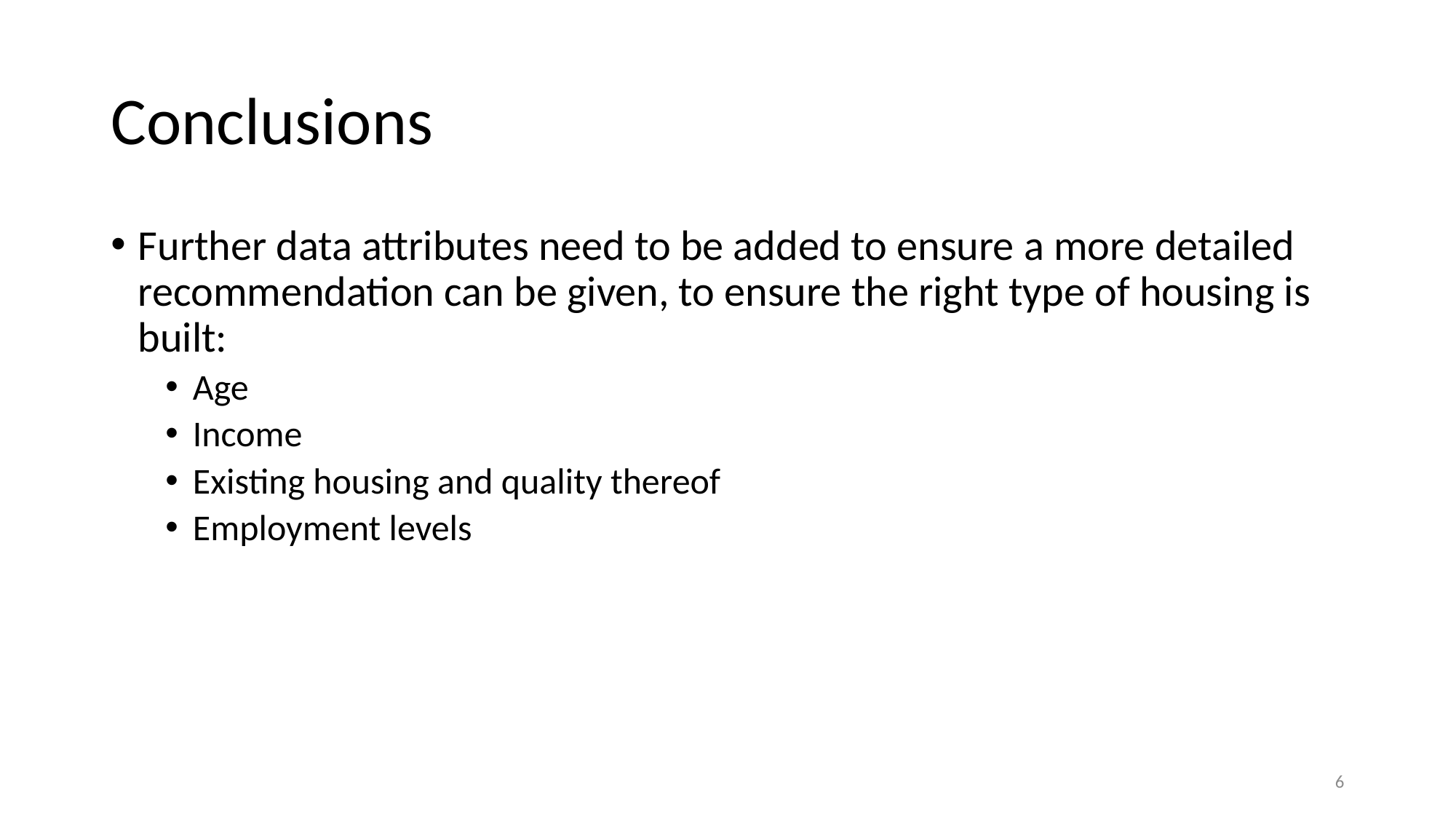

# Conclusions
Further data attributes need to be added to ensure a more detailed recommendation can be given, to ensure the right type of housing is built:
Age
Income
Existing housing and quality thereof
Employment levels

6